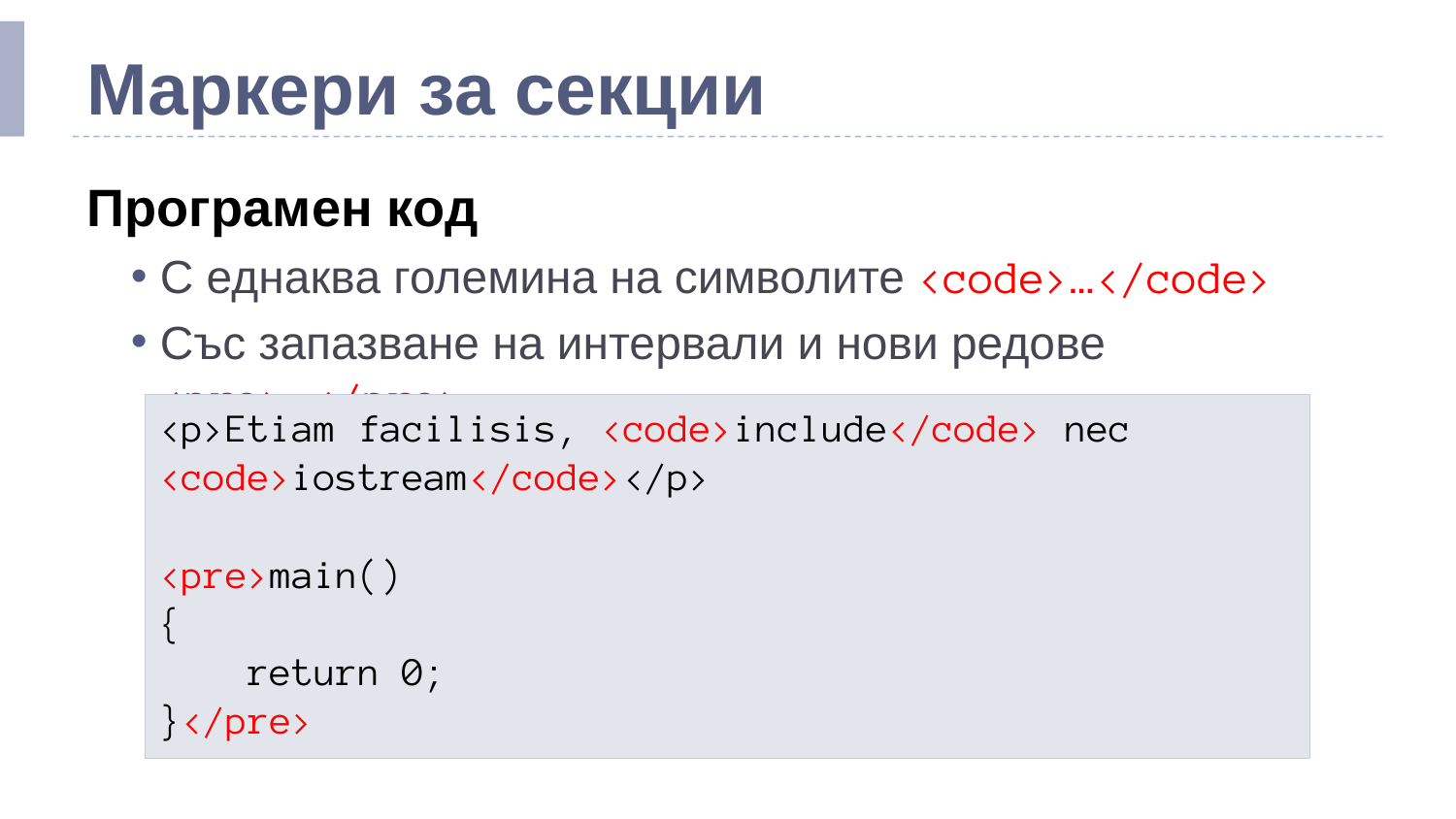

# Маркери за секции
Програмен код
С еднаква големина на символите <code>…</code>
Със запазване на интервали и нови редове <pre>…</pre>

<p>Etiam facilisis, <code>include</code> nec <code>iostream</code></p>

<pre>main()
{
    return 0;
}</pre>